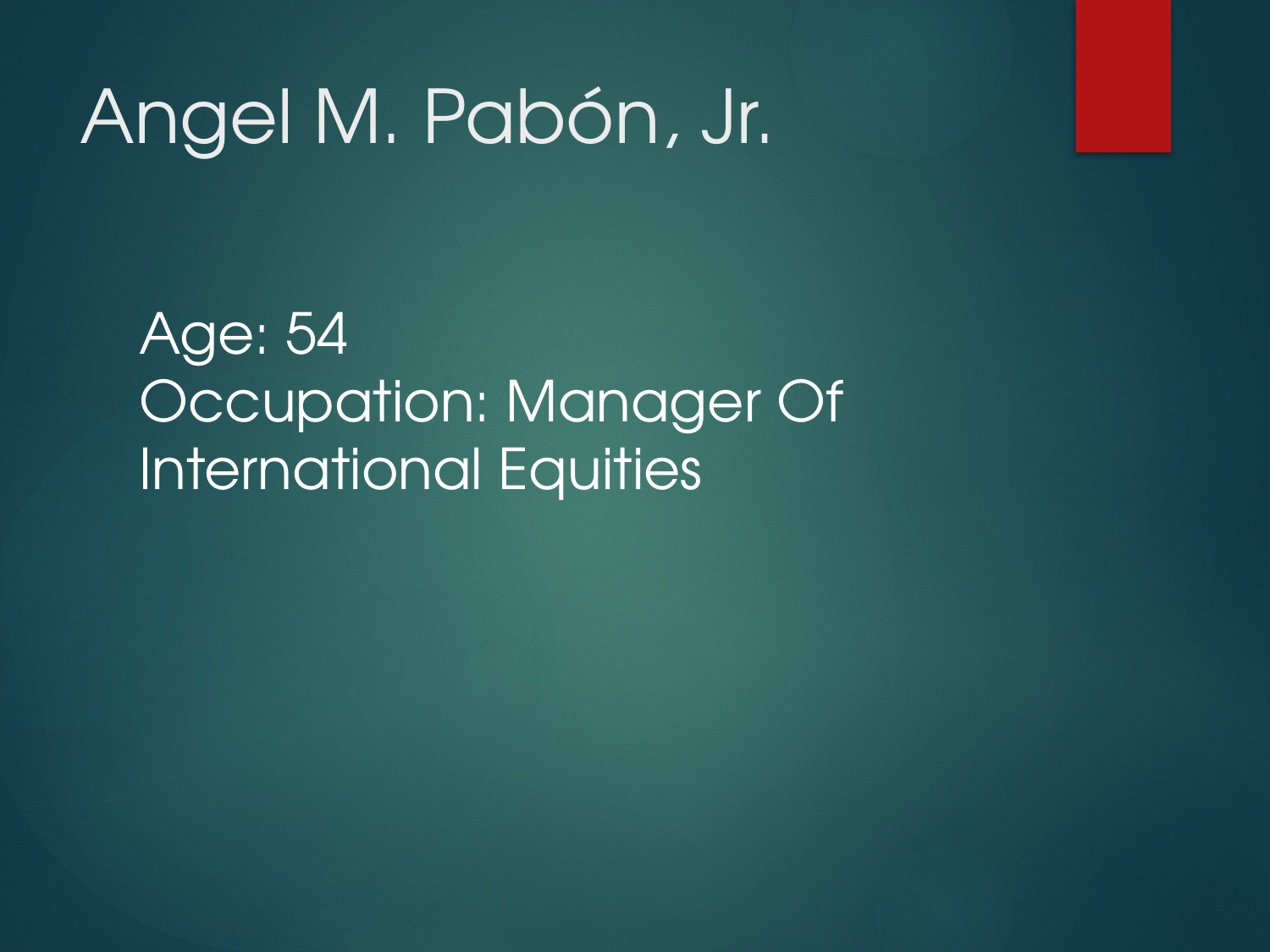

# Angel M. Pabón, Jr.

Age: 54
Occupation: Manager Of International Equities